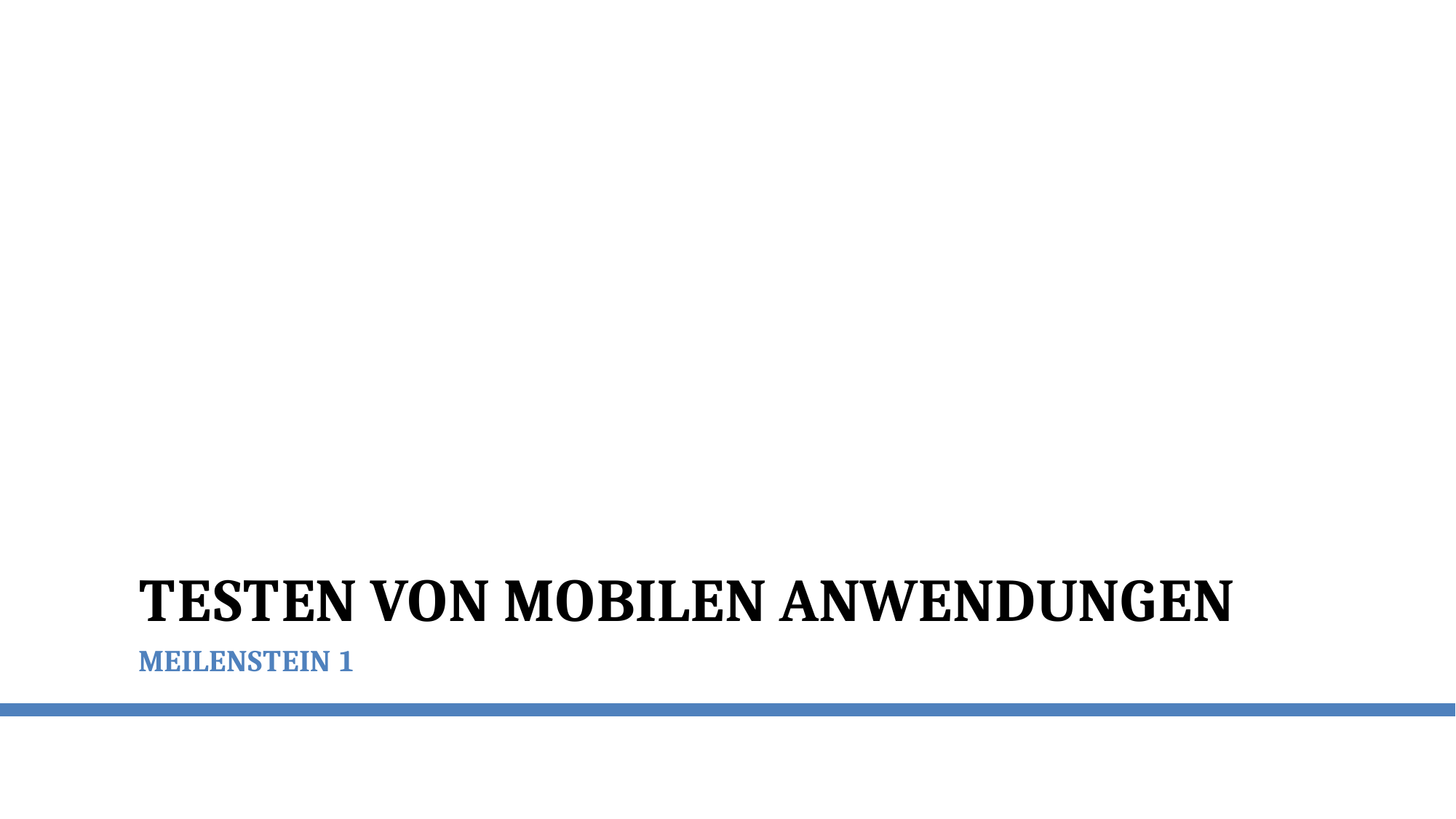

# Testen von mobilen Anwendungen
Meilenstein 1